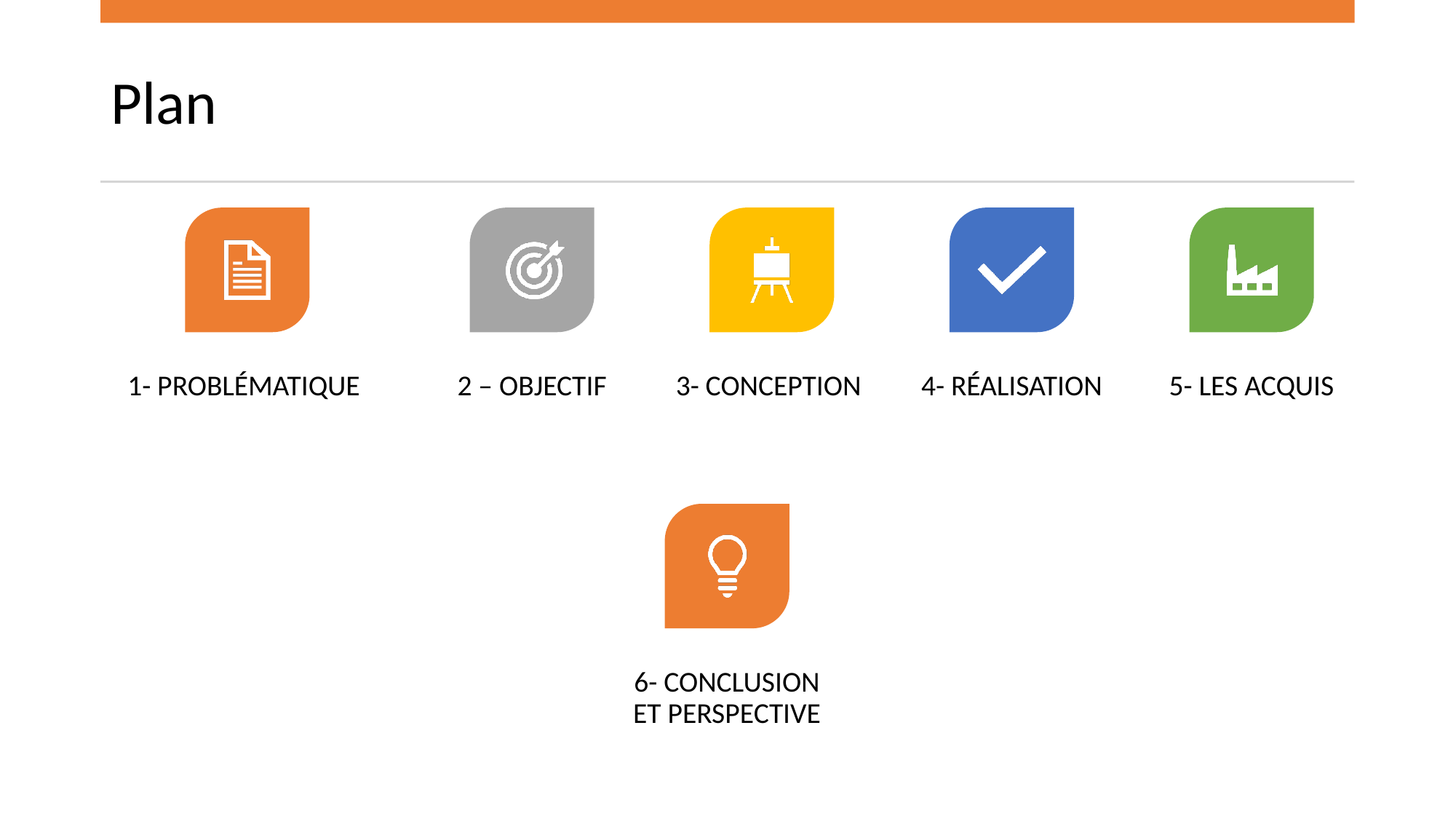

Plan

1- Problématique
2 – Objectif
3- Conception
4- Réalisation
5- Les acquis
6- conclusion et perspective